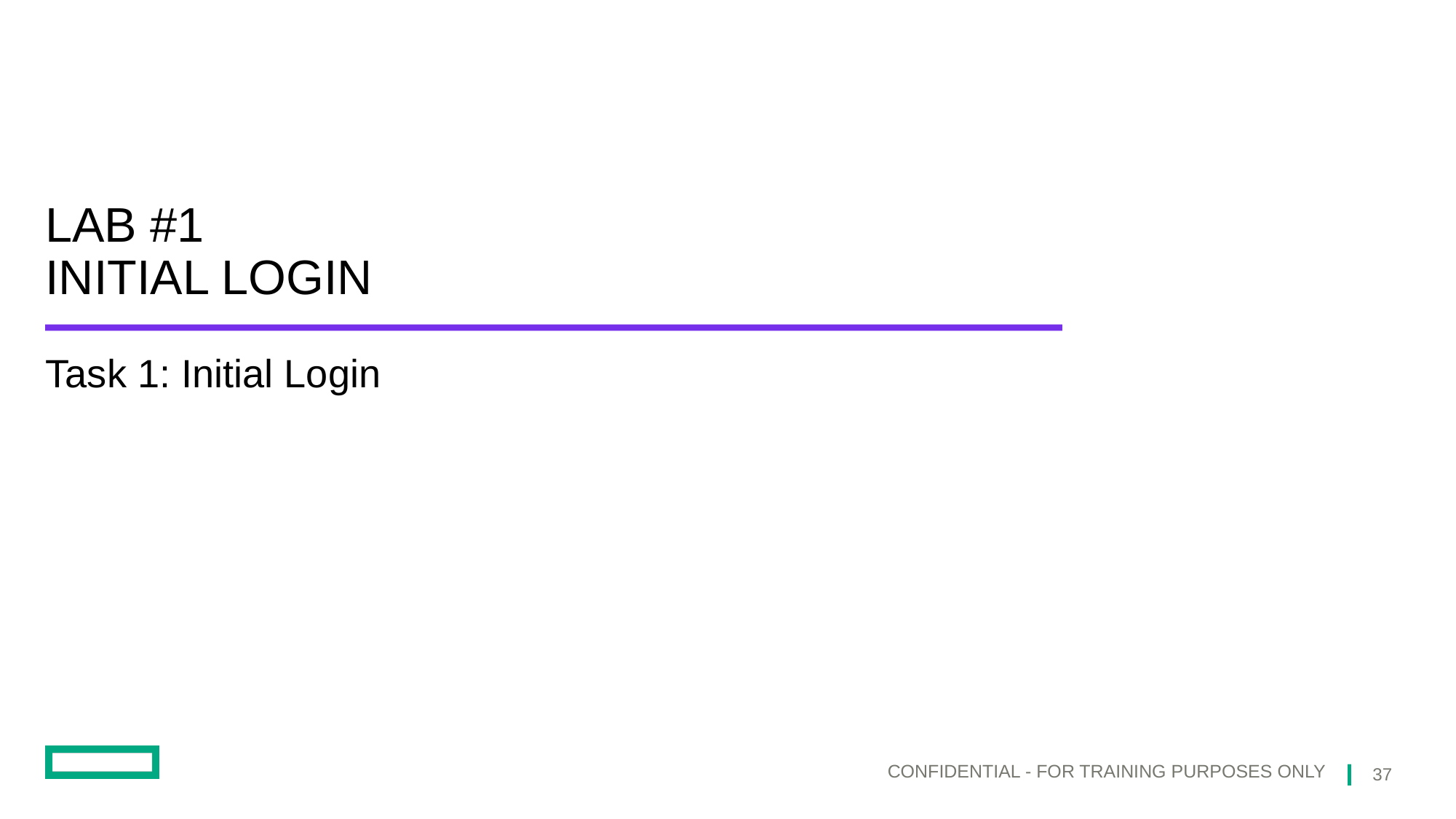

# Lab #1 Initial Login
Task 1: Initial Login
37
CONFIDENTIAL - FOR TRAINING PURPOSES ONLY